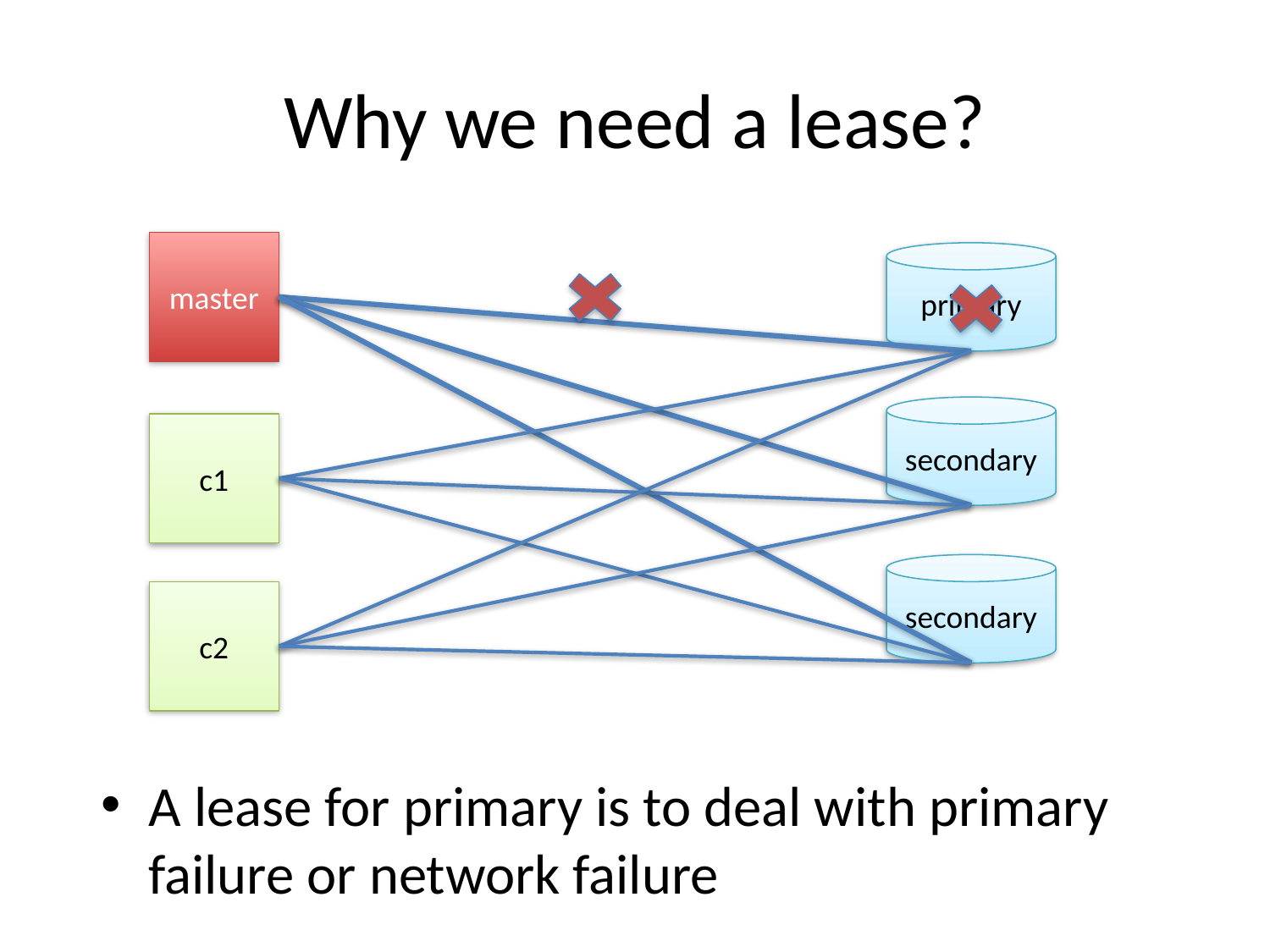

# Why we need a lease?
master
primary

secondary
c1
secondary
c2
A lease for primary is to deal with primary failure or network failure